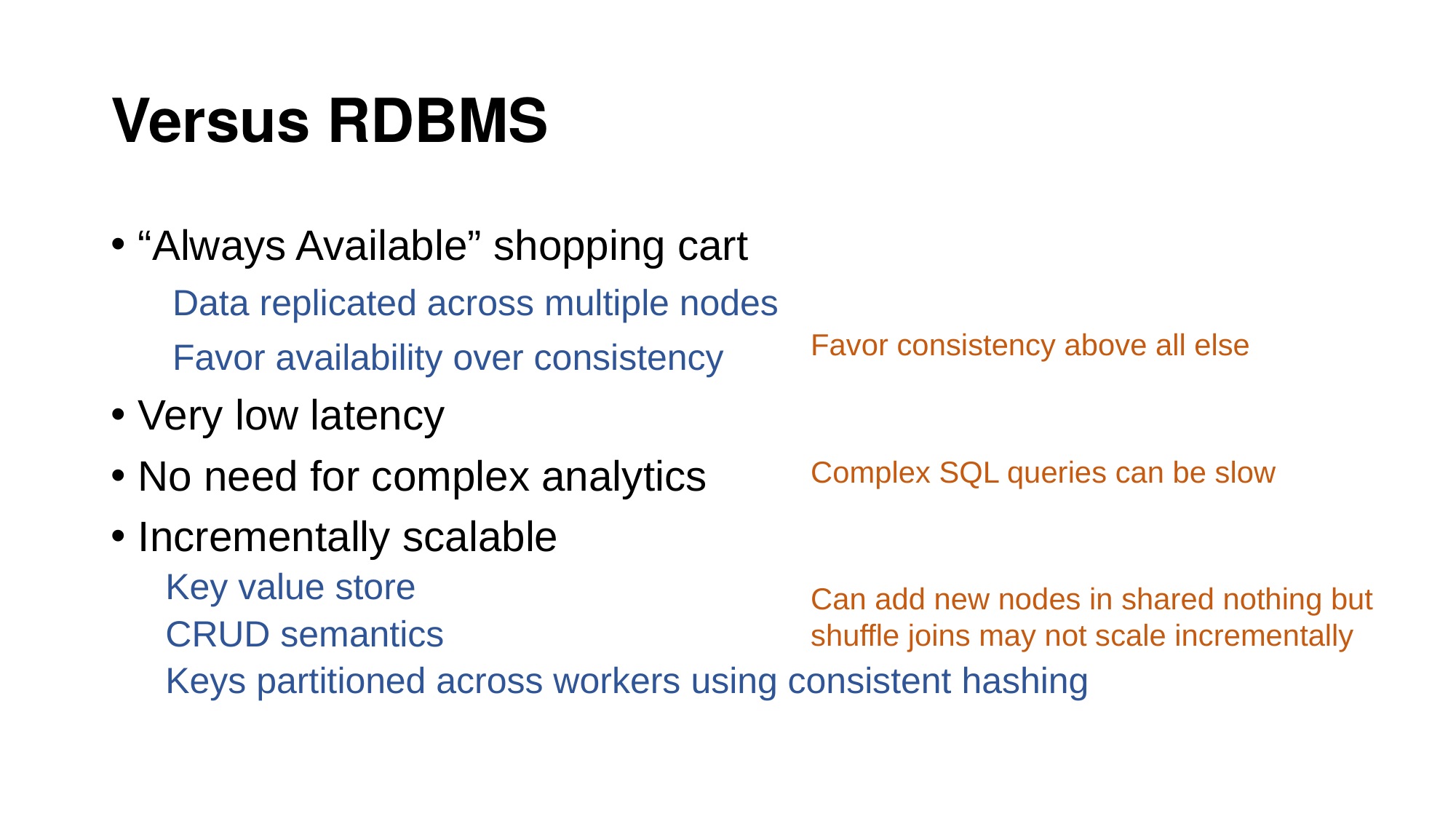

# Versus RDBMS
“Always Available” shopping cart
Data replicated across multiple nodes
Favor availability over consistency
Very low latency
No need for complex analytics
Incrementally scalable
Key value store
CRUD semantics
Keys partitioned across workers using consistent hashing

Favor consistency above all else
Complex SQL queries can be slow
Can add new nodes in shared nothing but shuffle joins may not scale incrementally